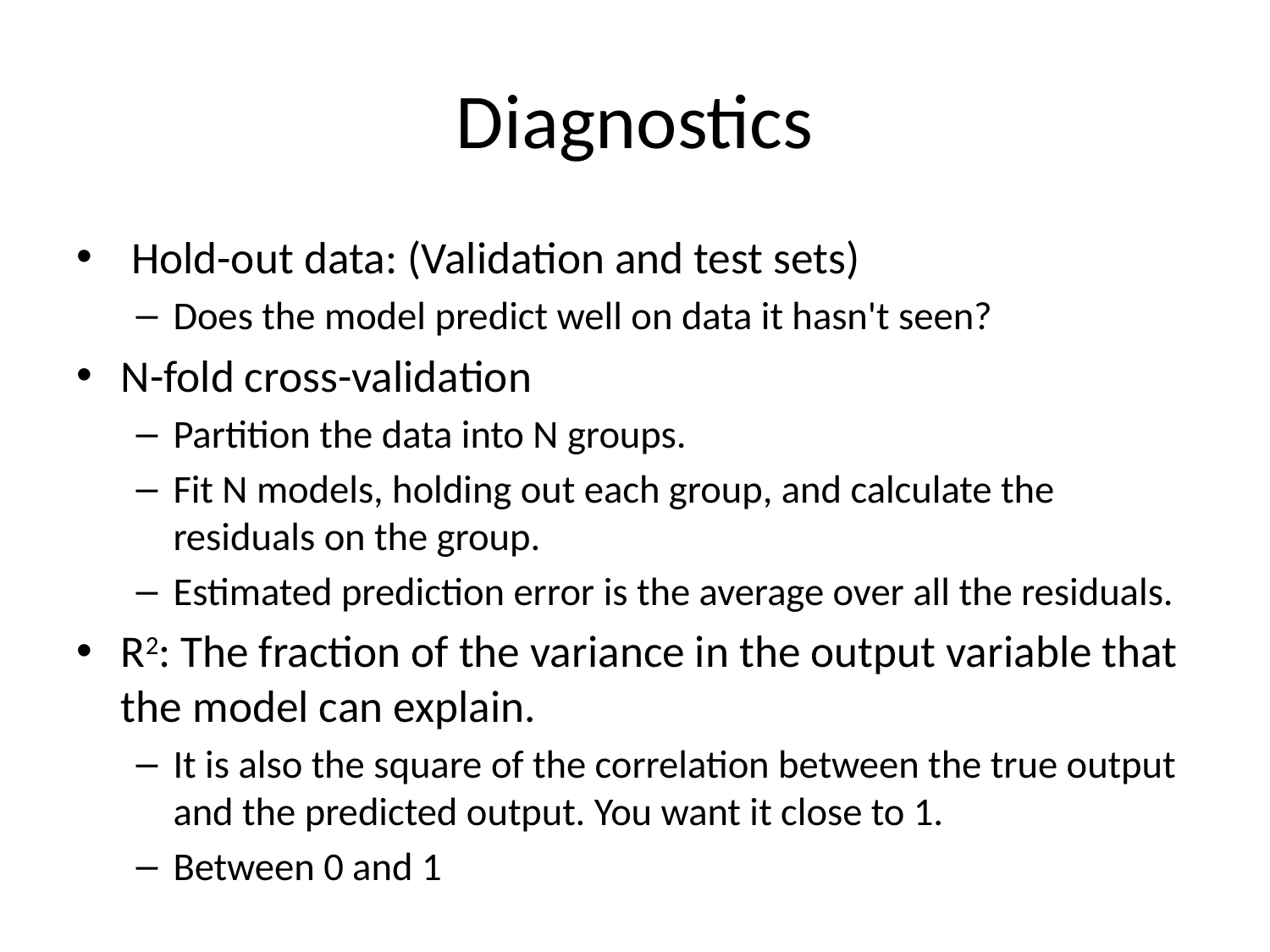

# Diagnostics
 Hold-out data: (Validation and test sets)
Does the model predict well on data it hasn't seen?
N-fold cross-validation
Partition the data into N groups.
Fit N models, holding out each group, and calculate the residuals on the group.
Estimated prediction error is the average over all the residuals.
R2: The fraction of the variance in the output variable that the model can explain.
It is also the square of the correlation between the true output and the predicted output. You want it close to 1.
Between 0 and 1